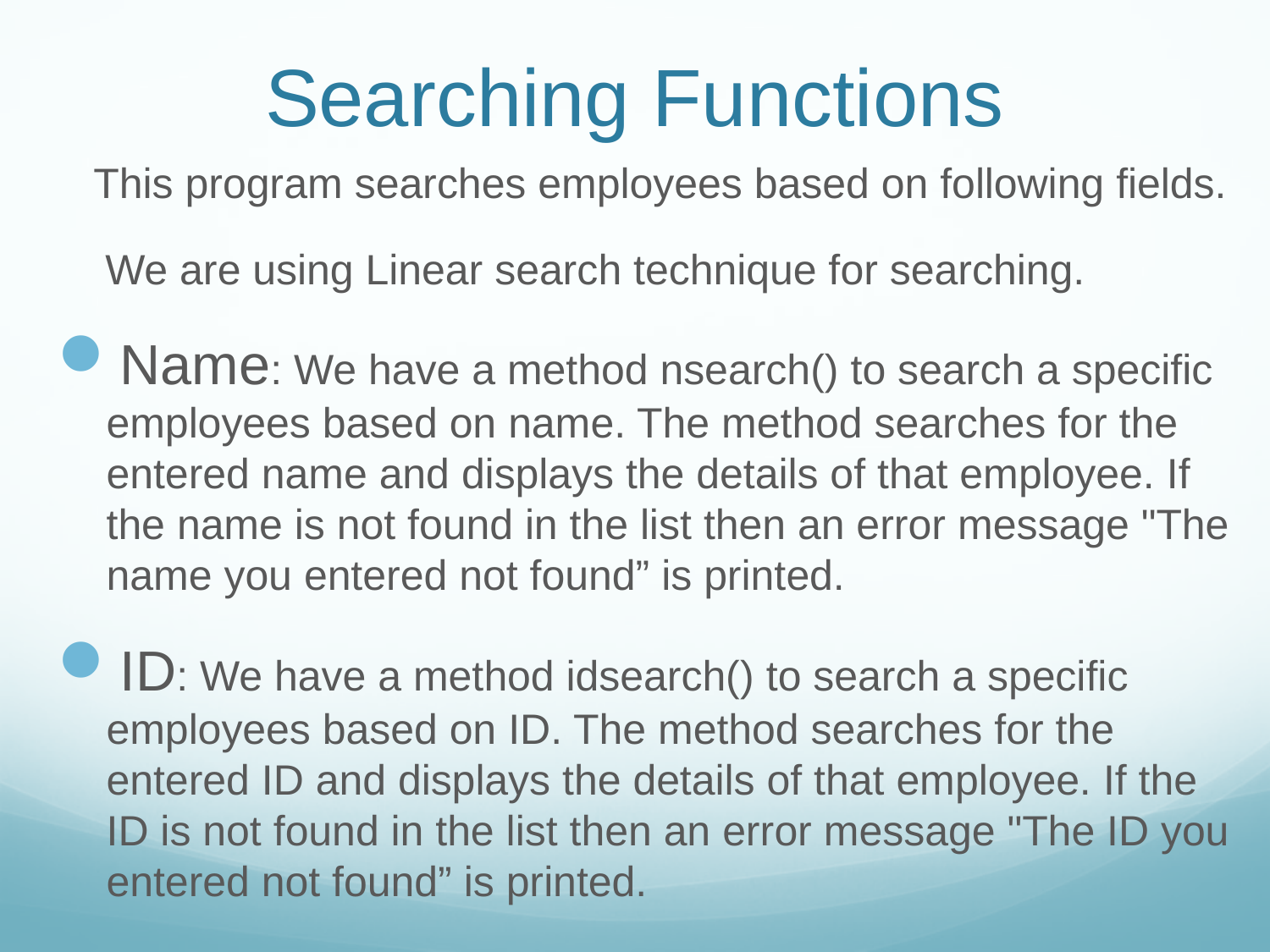

# Searching Functions
   This program searches employees based on following fields.
    We are using Linear search technique for searching.
Name: We have a method nsearch() to search a specific employees based on name. The method searches for the entered name and displays the details of that employee. If the name is not found in the list then an error message "The name you entered not found” is printed.
ID: We have a method idsearch() to search a specific employees based on ID. The method searches for the entered ID and displays the details of that employee. If the ID is not found in the list then an error message "The ID you entered not found” is printed.